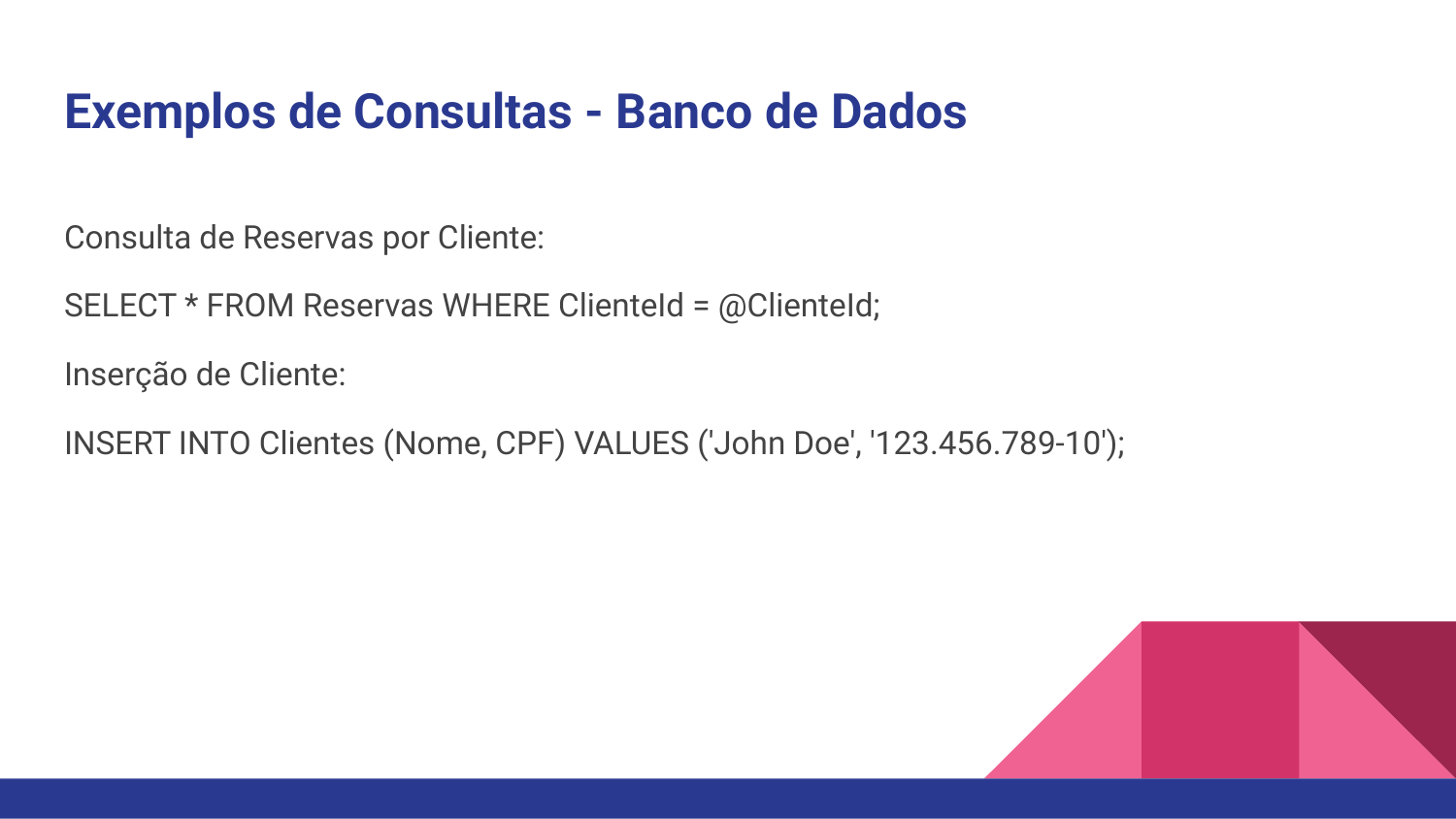

# Exemplos de Consultas - Banco de Dados
Consulta de Reservas por Cliente:
SELECT * FROM Reservas WHERE ClienteId = @ClienteId;
Inserção de Cliente:
INSERT INTO Clientes (Nome, CPF) VALUES ('John Doe', '123.456.789-10');